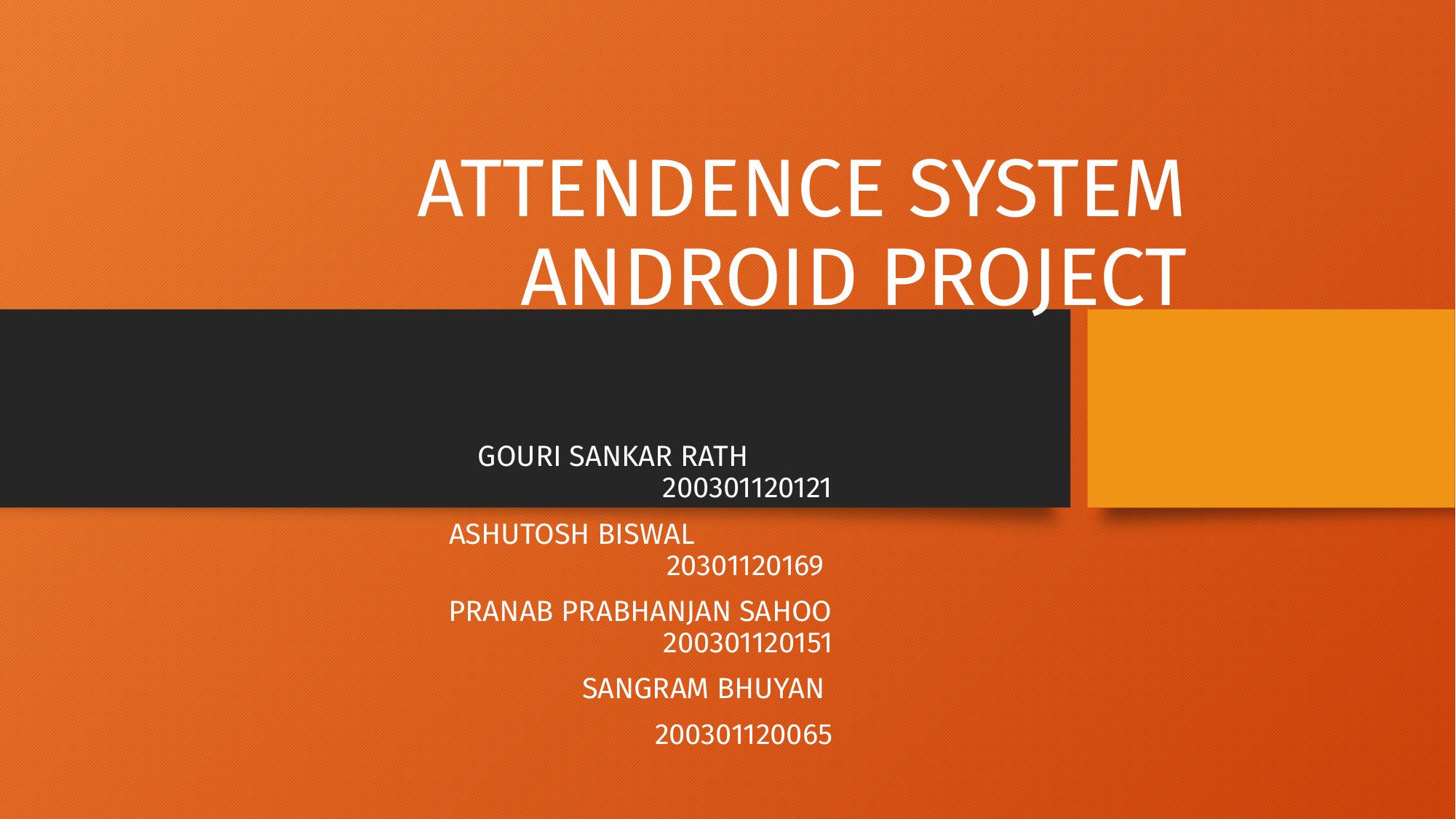

# ATTENDENCE SYSTEM ANDROID PROJECT

          GOURI SANKAR RATH                       200301120121
      ASHUTOSH BISWAL                                                   20301120169
  PRANAB PRABHANJAN SAHOO 200301120151
SANGRAM BHUYAN
200301120065